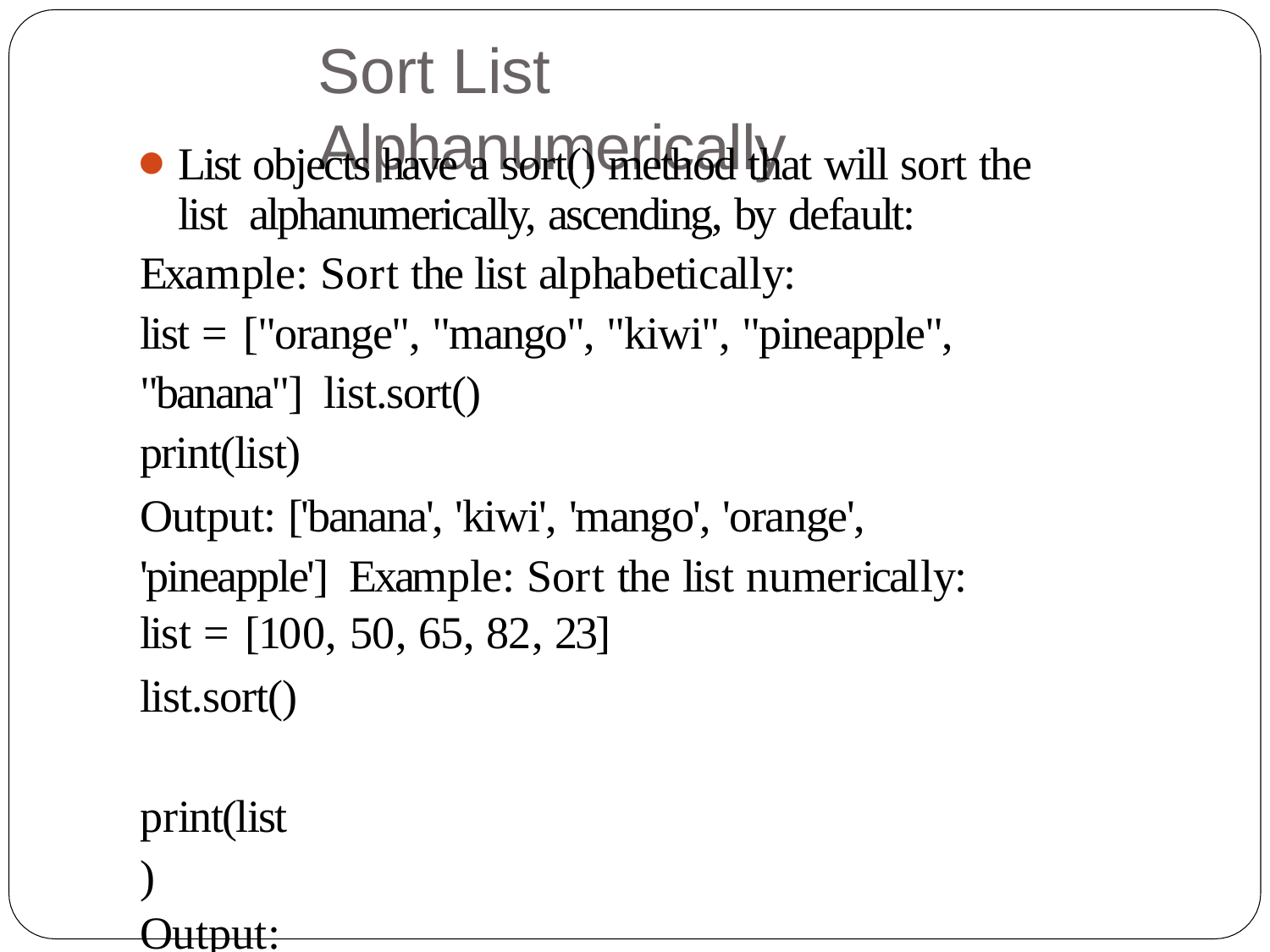

# Sort List Alphanumerically
List objects have a sort() method that will sort the list  alphanumerically, ascending, by default:
Example: Sort the list alphabetically:
list = ["orange", "mango", "kiwi", "pineapple", "banana"]  list.sort()
print(list)
Output: ['banana', 'kiwi', 'mango', 'orange', 'pineapple']  Example: Sort the list numerically:
list = [100, 50, 65, 82, 23]
list.sort()  print(list)
Output: [23, 50, 65, 82, 100]